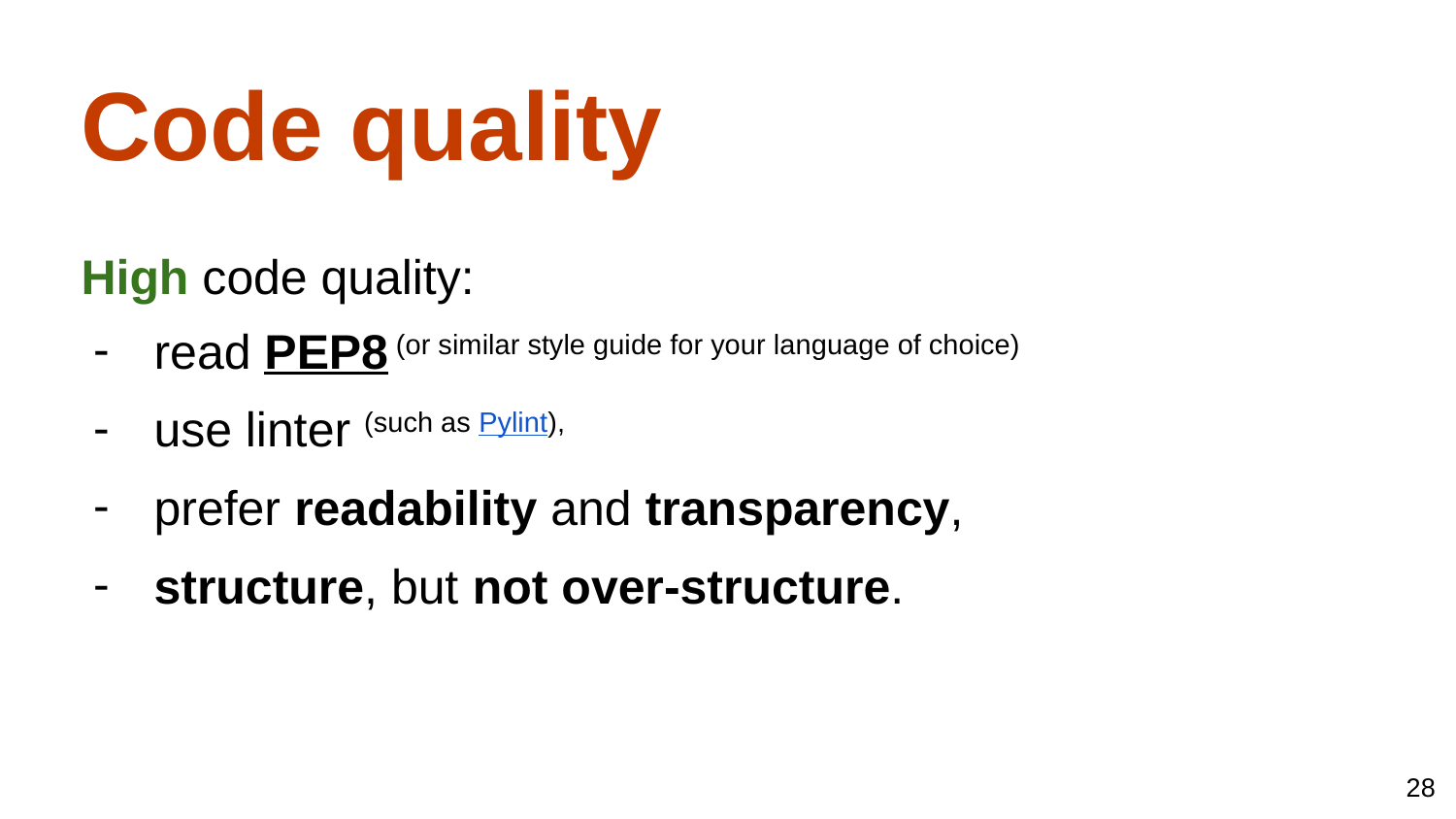

Code quality
High code quality:
read PEP8 (or similar style guide for your language of choice)
use linter (such as Pylint),
prefer readability and transparency,
structure, but not over-structure.

28